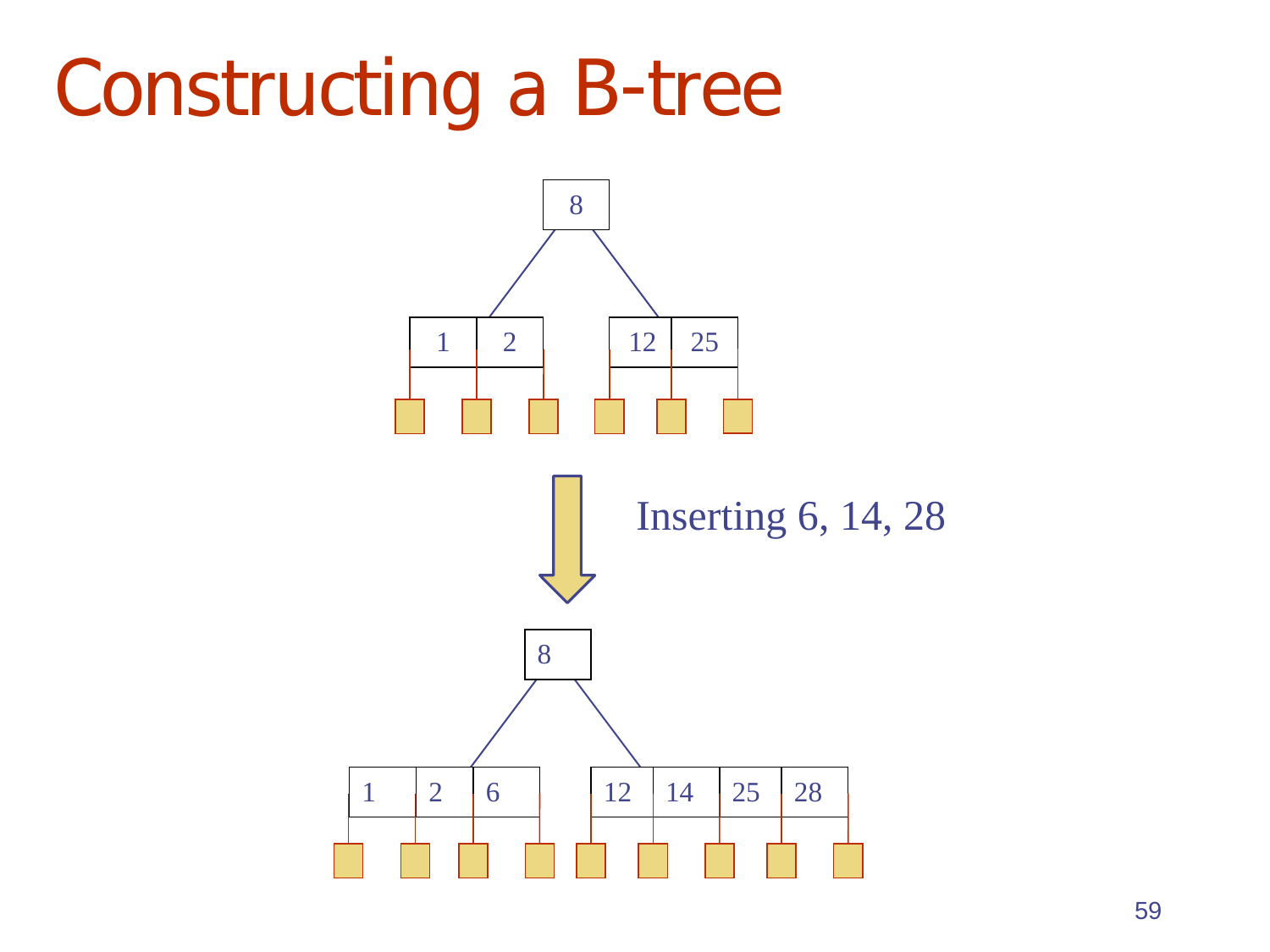

# Constructing a B-tree
8

1
2
12
25

Inserting 6, 14, 28
8

1
2
6
12
14
25
28

59